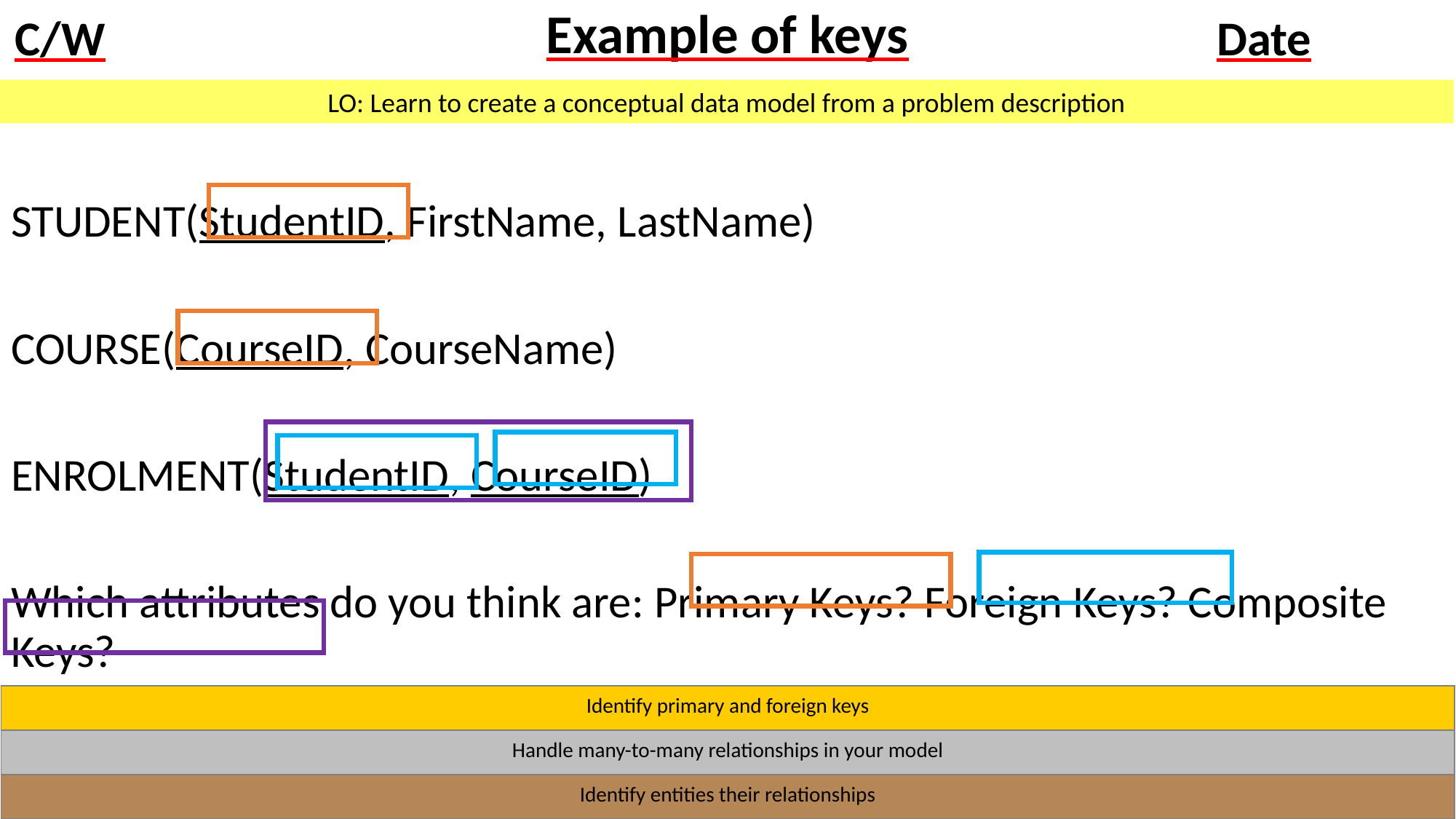

# Example of keys

STUDENT(StudentID, FirstName, LastName)

COURSE(CourseID, CourseName)

ENROLMENT(StudentID, CourseID)

Which attributes do you think are: Primary Keys? Foreign Keys? Composite Keys?